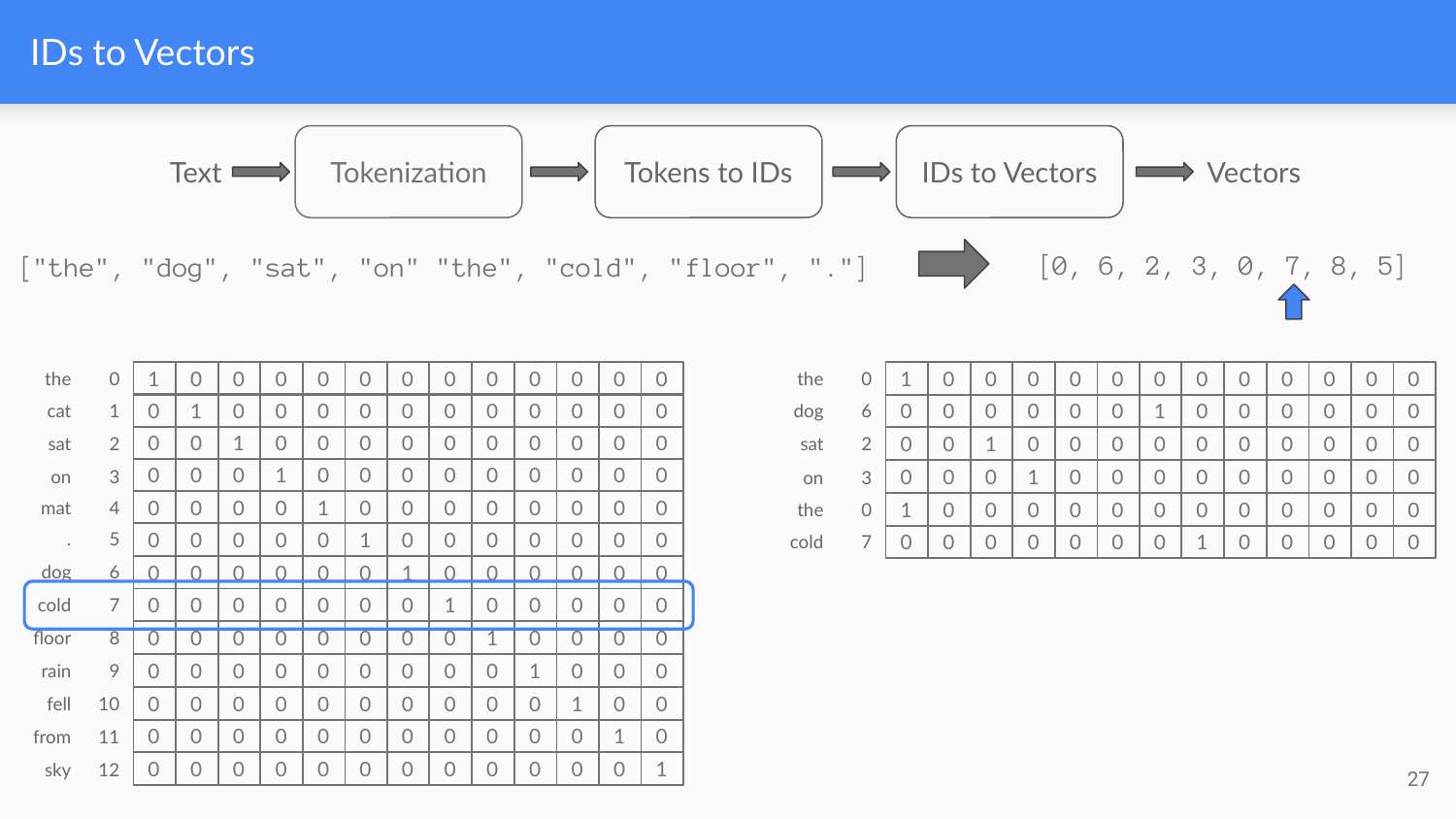

# IDs to Vectors
Tokenization
Tokens to IDs
IDs to Vectors
Text
Vectors

[0, 6, 2, 3, 0, 7, 8, 5]
["the", "dog", "sat", "on" "the", "cold", "floor", "."]

the
0
the
0
1
0
0
0
0
0
0
0
0
0
0
0
0
1
0
0
0
0
0
0
0
0
0
0
0
0
dog
6
cat
1
0
1
0
0
0
0
0
0
0
0
0
0
0
0
0
0
0
0
0
1
0
0
0
0
0
0
0
0
1
0
0
0
0
0
0
0
0
0
0
0
0
1
0
0
0
0
0
0
0
0
0
0
sat
2
sat
2
0
0
0
1
0
0
0
0
0
0
0
0
0
0
0
0
1
0
0
0
0
0
0
0
0
0
on
3
on
3
0
0
0
0
1
0
0
0
0
0
0
0
0
mat
4
the
0
1
0
0
0
0
0
0
0
0
0
0
0
0
.
5
0
0
0
0
0
1
0
0
0
0
0
0
0
cold
7
0
0
0
0
0
0
0
1
0
0
0
0
0
dog
6
0
0
0
0
0
0
1
0
0
0
0
0
0

cold
7
0
0
0
0
0
0
0
1
0
0
0
0
0
floor
8
0
0
0
0
0
0
0
0
1
0
0
0
0
rain
9
0
0
0
0
0
0
0
0
0
1
0
0
0
fell
10
0
0
0
0
0
0
0
0
0
0
1
0
0
0
0
0
0
0
0
0
0
0
0
0
1
0
from
11
27
0
0
0
0
0
0
0
0
0
0
0
0
1
sky
12